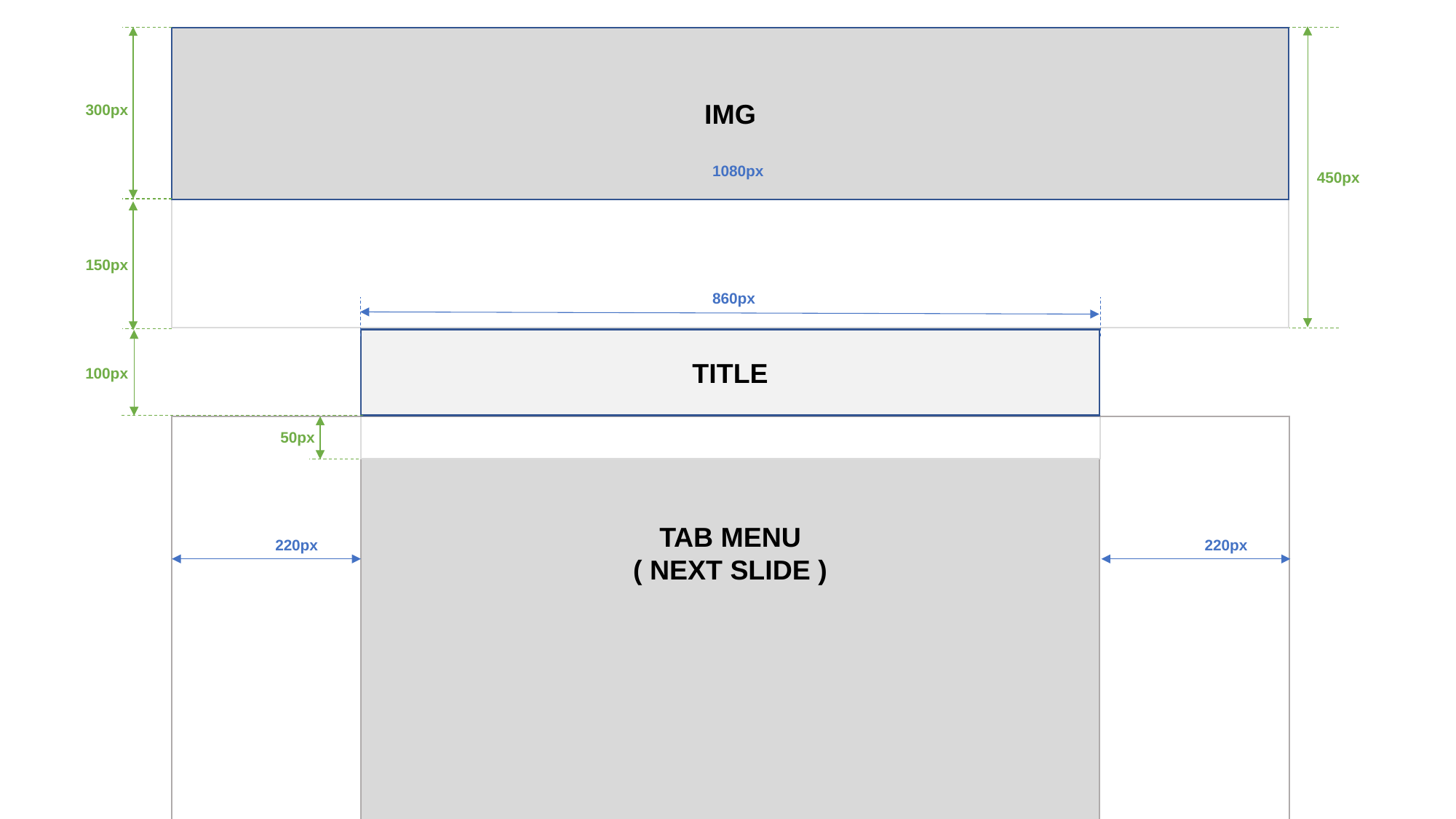

IMG
300px
1080px
450px

150px
860px
TITLE
100px

TAB MENU
( NEXT SLIDE )

50px
220px
220px